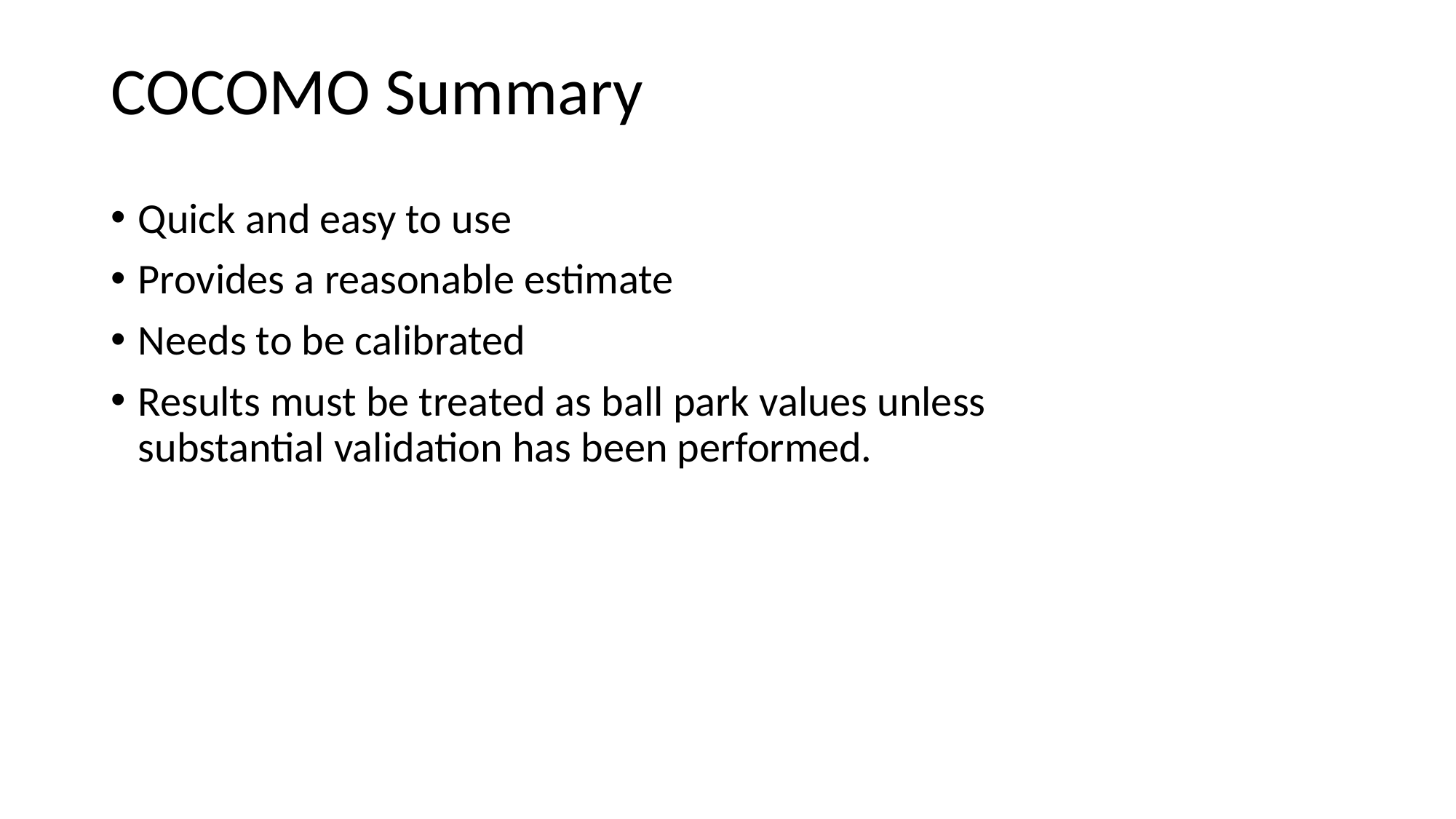

# COCOMO Summary
Quick and easy to use
Provides a reasonable estimate
Needs to be calibrated
Results must be treated as ball park values unless substantial validation has been performed.